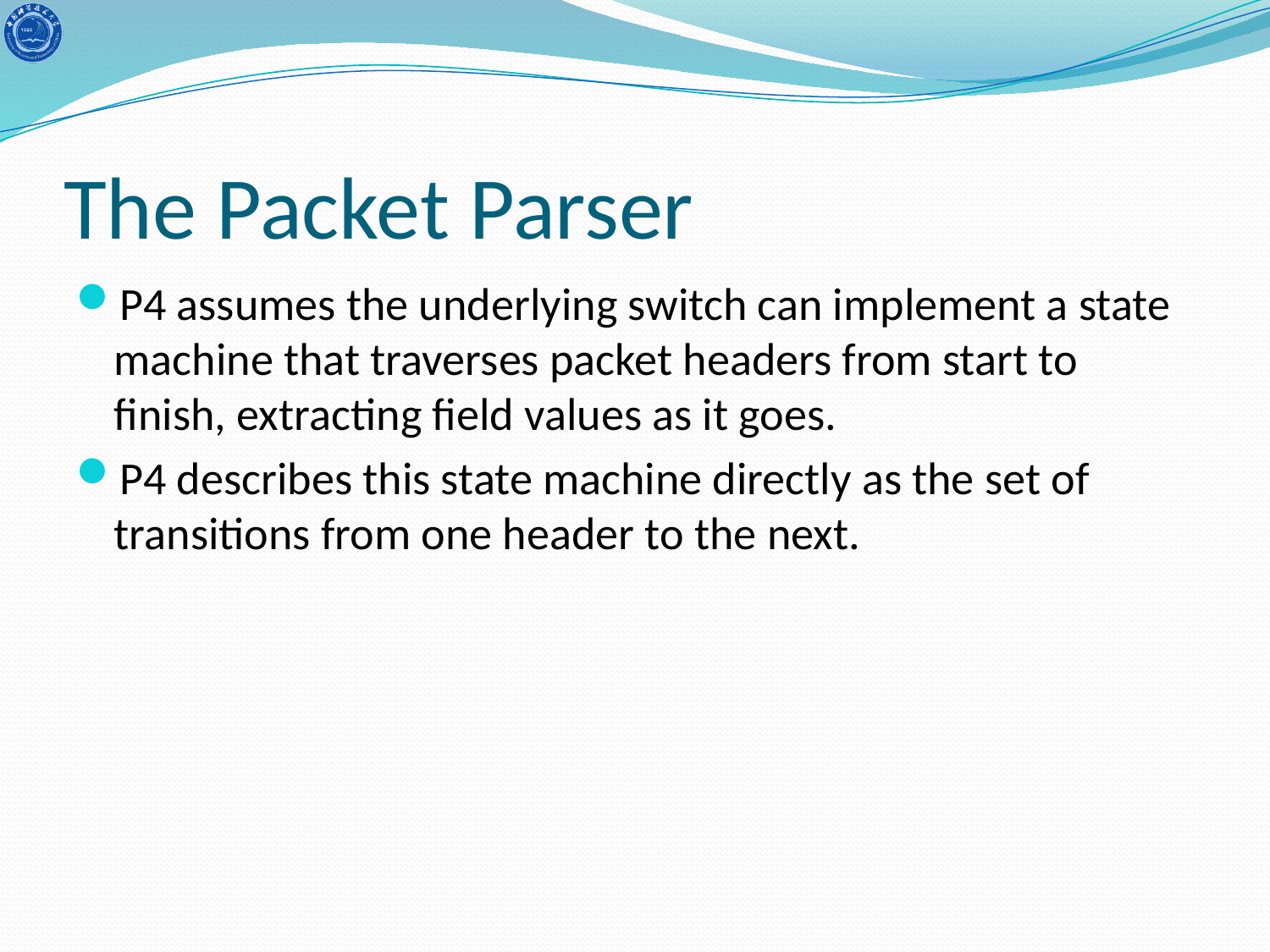

# The Packet Parser
P4 assumes the underlying switch can implement a state machine that traverses packet headers from start to finish, extracting field values as it goes.
P4 describes this state machine directly as the set of transitions from one header to the next.